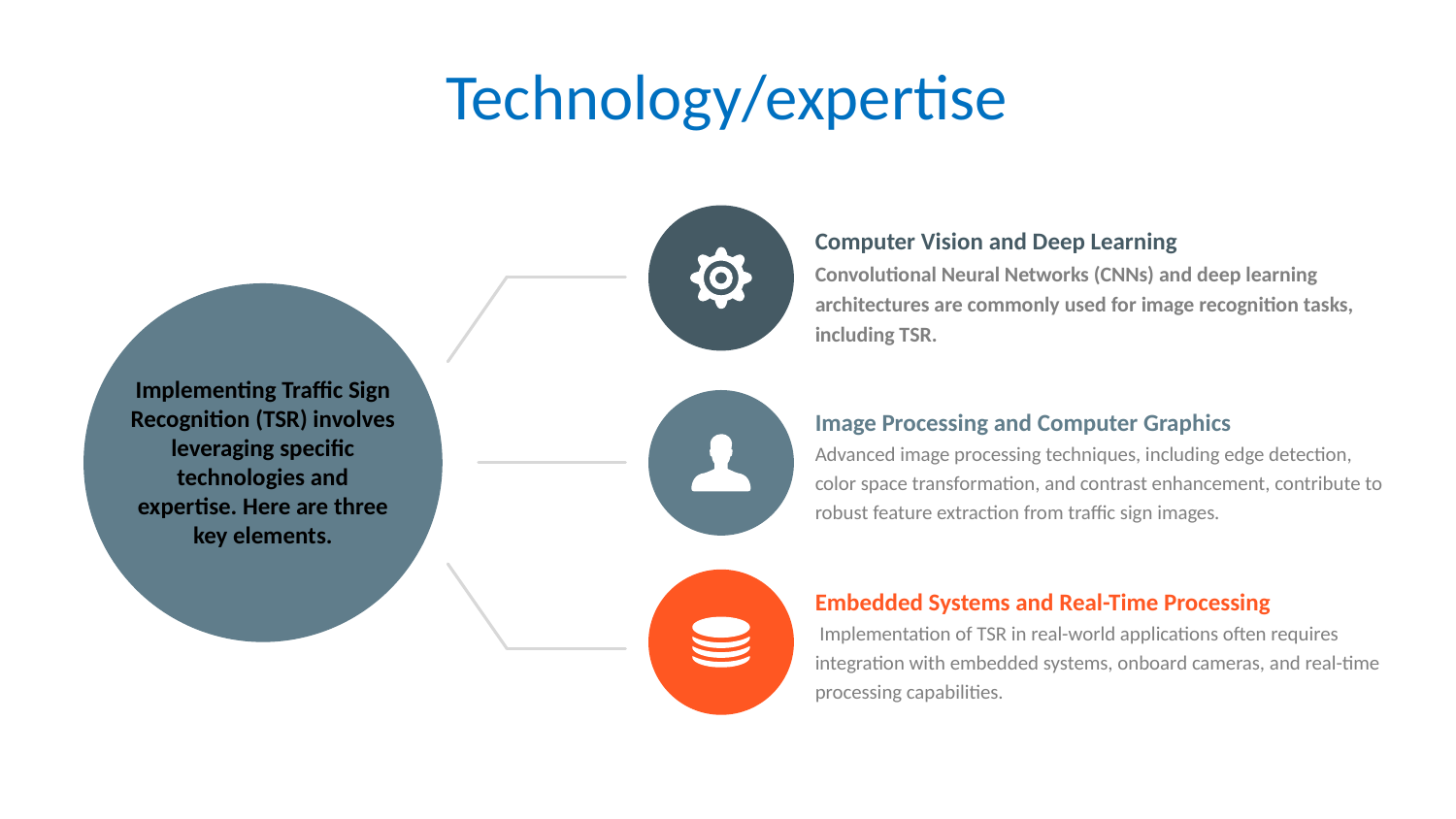

# Technology/expertise

Computer Vision and Deep Learning
Convolutional Neural Networks (CNNs) and deep learning architectures are commonly used for image recognition tasks, including TSR.

Implementing Traffic Sign Recognition (TSR) involves leveraging specific technologies and expertise. Here are three key elements.

Image Processing and Computer Graphics
Advanced image processing techniques, including edge detection, color space transformation, and contrast enhancement, contribute to robust feature extraction from traffic sign images.

Embedded Systems and Real-Time Processing
 Implementation of TSR in real-world applications often requires integration with embedded systems, onboard cameras, and real-time processing capabilities.